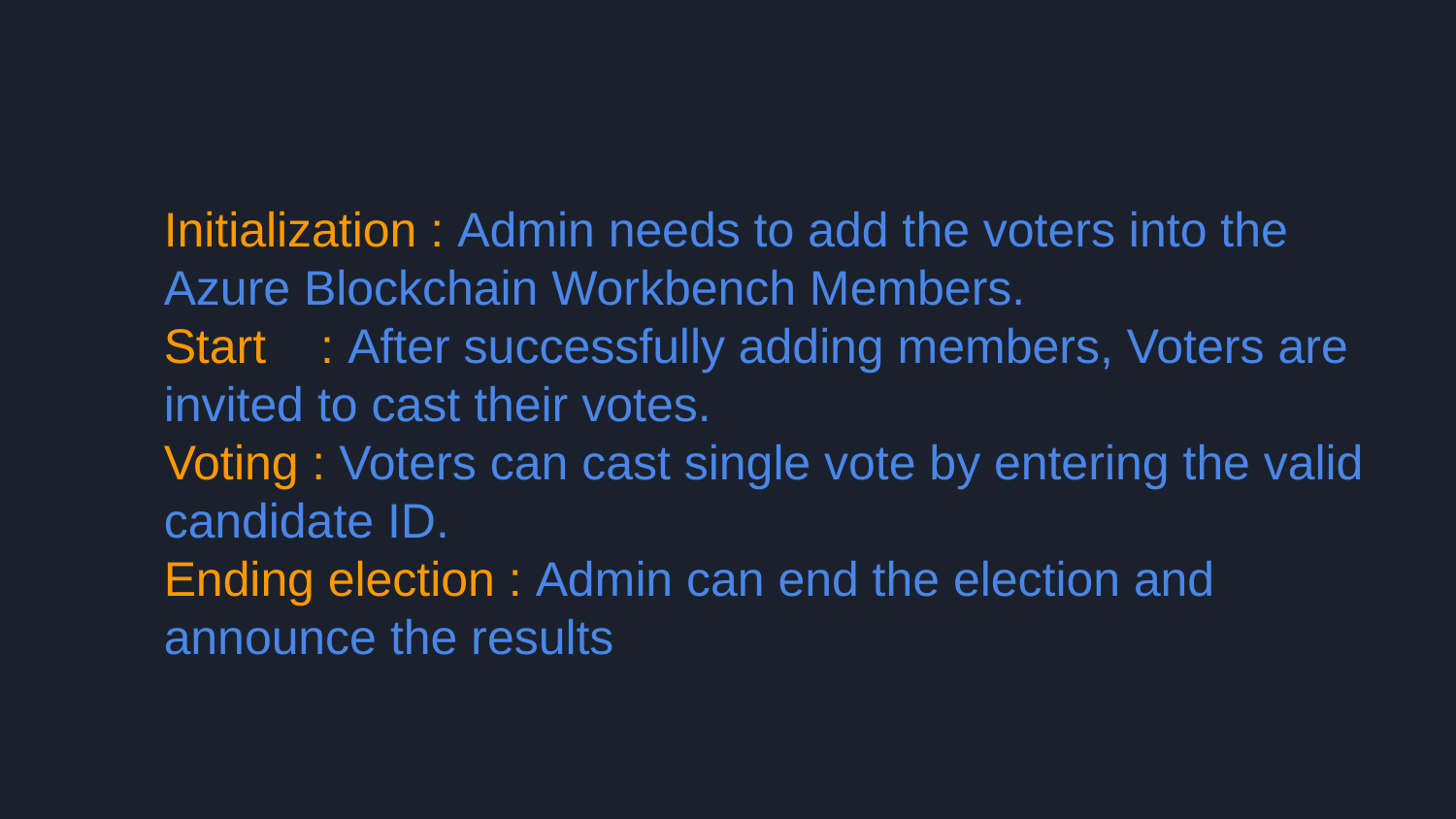

Initialization : Admin needs to add the voters into the
Azure Blockchain Workbench Members.
Start    : After successfully adding members, Voters are invited to cast their votes.
Voting : Voters can cast single vote by entering the valid candidate ID.
Ending election : Admin can end the election and announce the results